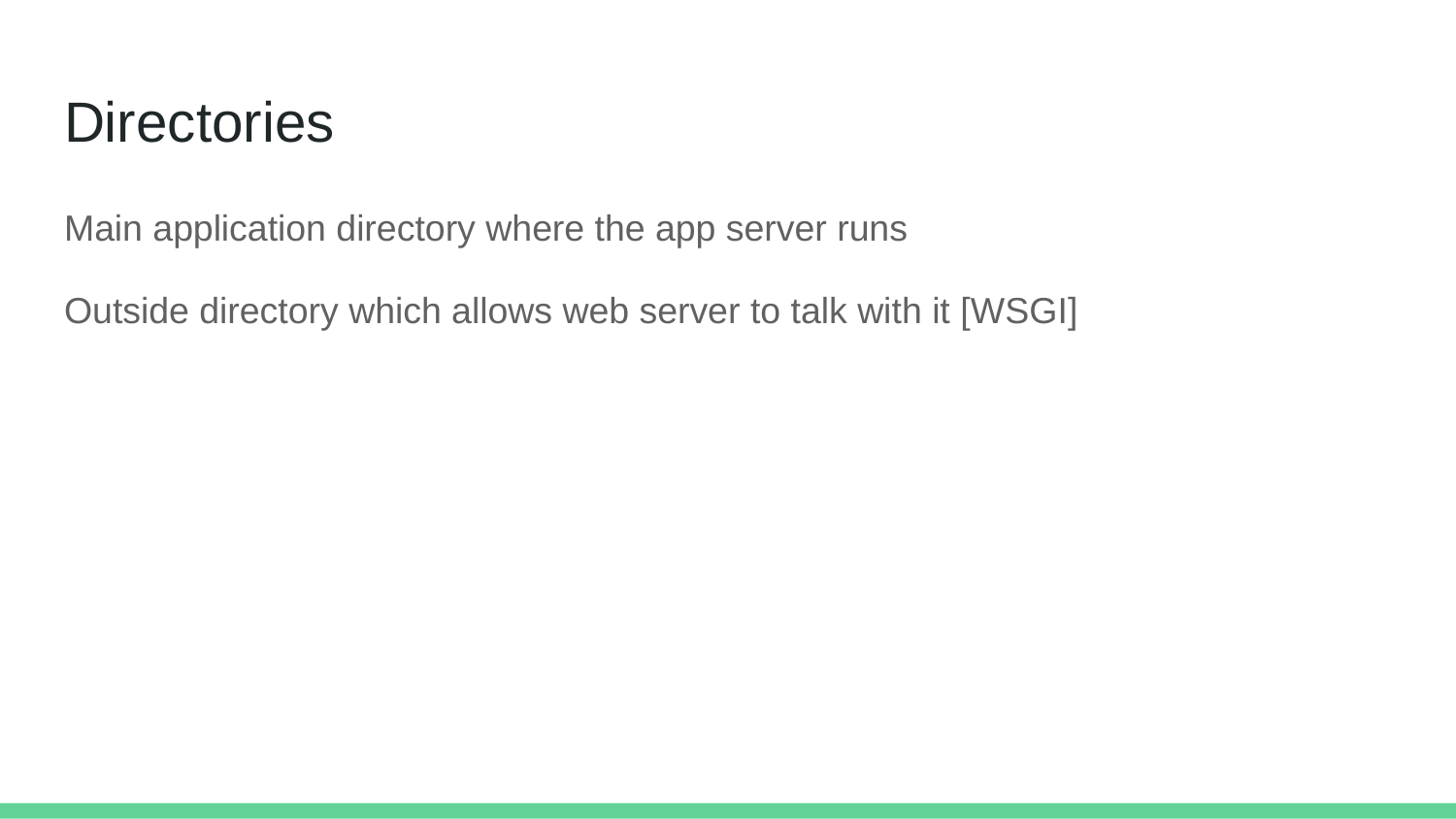

# Directories
Main application directory where the app server runs
Outside directory which allows web server to talk with it [WSGI]